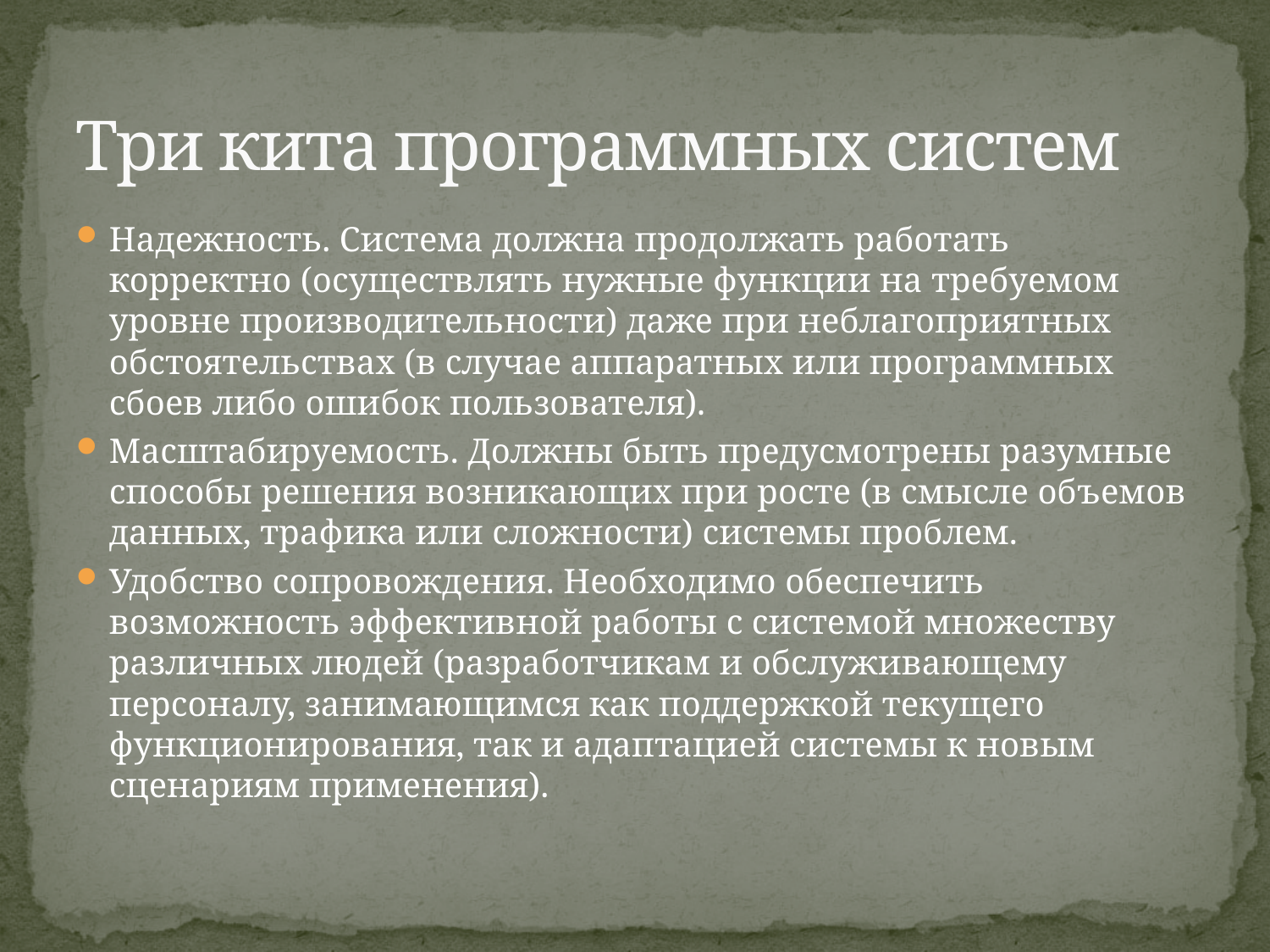

# Три кита программных систем
Надежность. Система должна продолжать работать корректно (осуществлять нужные функции на требуемом уровне производительности) даже при неблагоприятных обстоятельствах (в случае аппаратных или программных сбоев либо ошибок пользователя).
Масштабируемость. Должны быть предусмотрены разумные способы решения возникающих при росте (в смысле объемов данных, трафика или сложности) системы проблем.
Удобство сопровождения. Необходимо обеспечить возможность эффективной работы с системой множеству различных людей (разработчикам и обслуживающему персоналу, занимающимся как поддержкой текущего функционирования, так и адаптацией системы к новым сценариям применения).